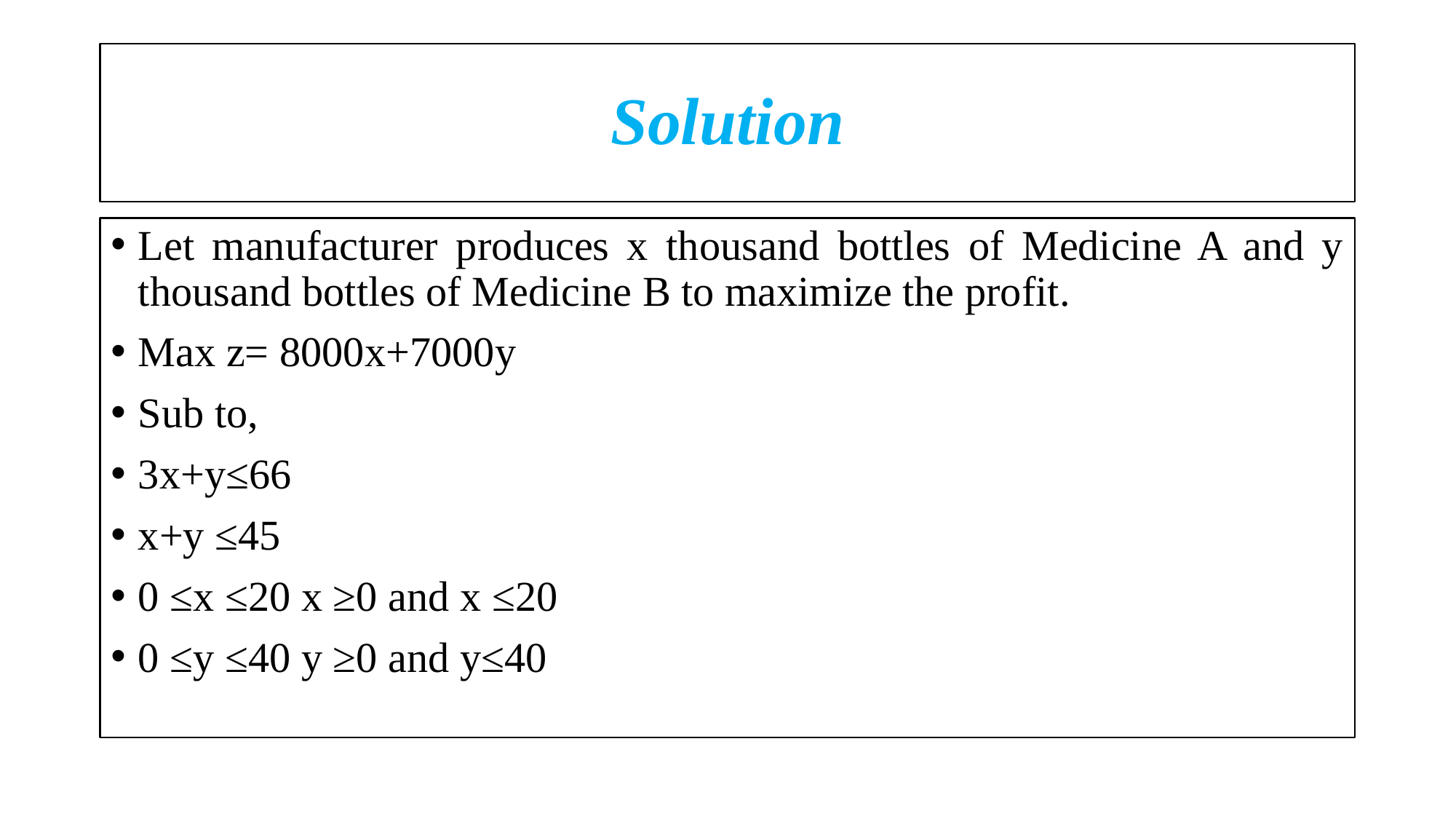

# Solution
Let manufacturer produces x thousand bottles of Medicine A and y thousand bottles of Medicine B to maximize the profit.
Max z= 8000x+7000y
Sub to,
3x+y≤66
x+y ≤45
0 ≤x ≤20 x ≥0 and x ≤20
0 ≤y ≤40 y ≥0 and y≤40